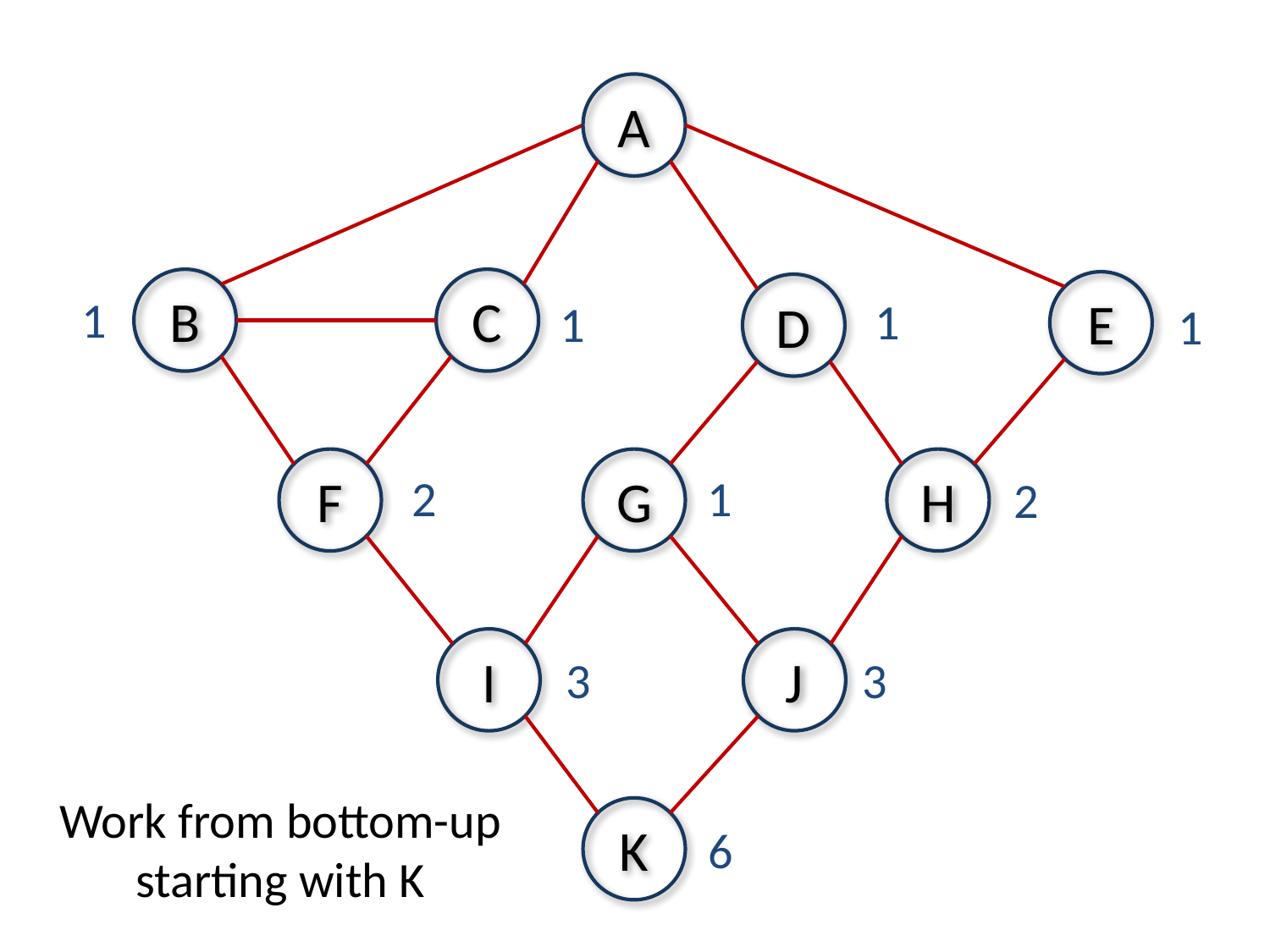

A
B
C
E
D
1
1
1
1
F
G
H
2
1
2
J
I
3
3
Work from bottom-up
starting with K
K
6